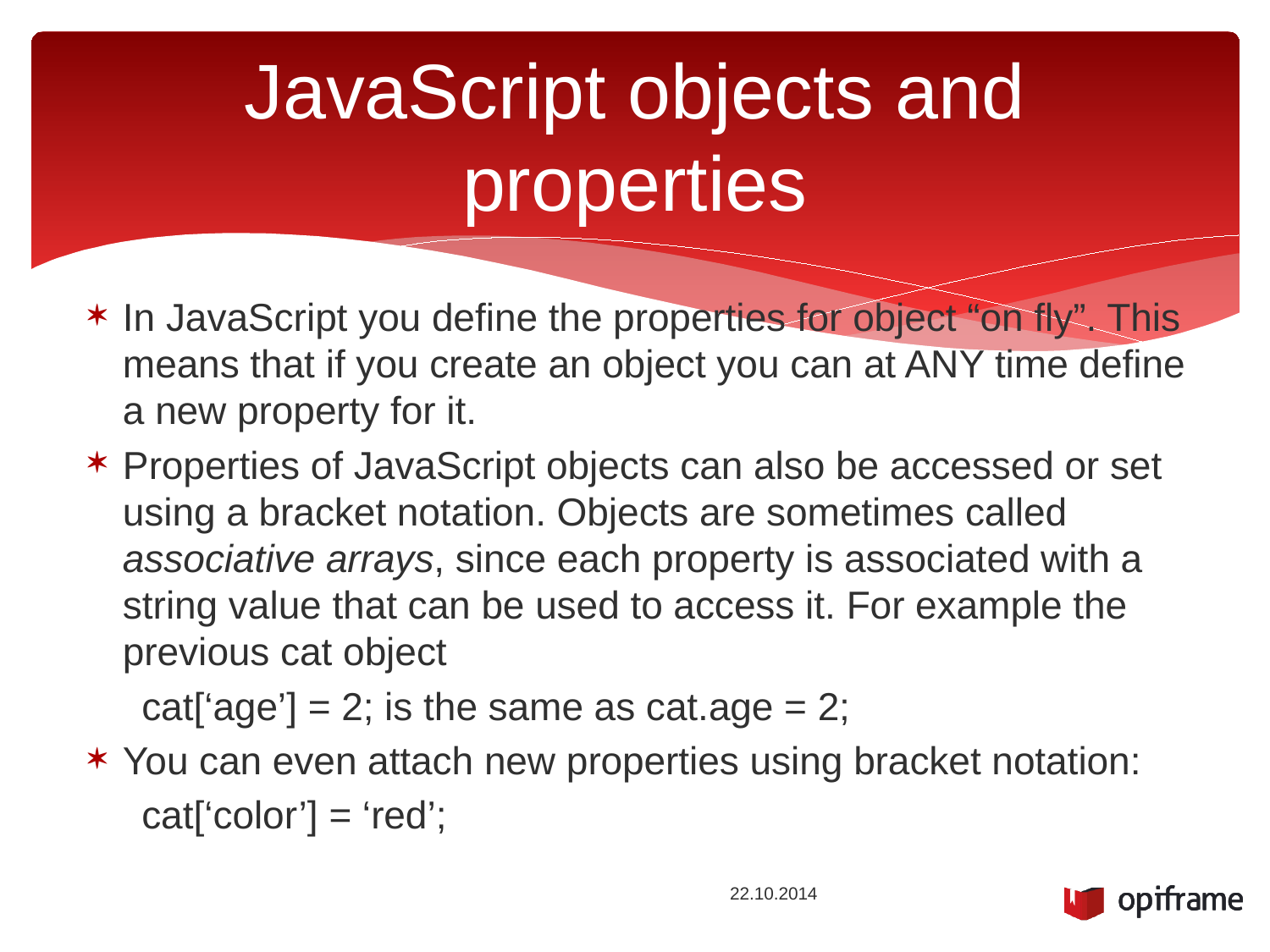

# JavaScript objects and properties
In JavaScript you define the properties for object “on fly”. This means that if you create an object you can at ANY time define a new property for it.
Properties of JavaScript objects can also be accessed or set using a bracket notation. Objects are sometimes called associative arrays, since each property is associated with a string value that can be used to access it. For example the previous cat object
     cat[‘age’] = 2; is the same as cat.age = 2;
You can even attach new properties using bracket notation:
     cat[‘color’] = ‘red’;

22.10.2014